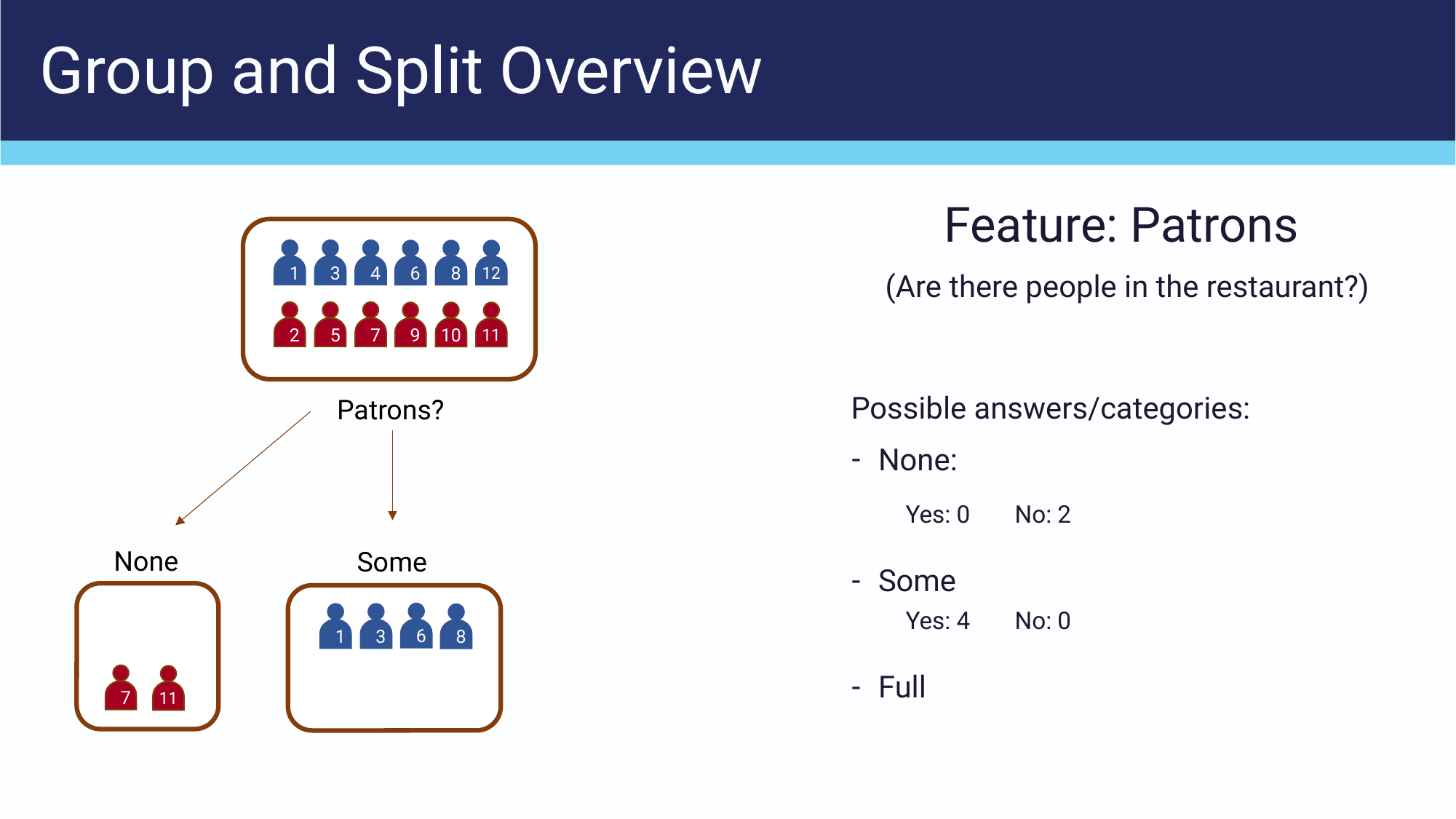

# Group and Split Overview
Feature: Patrons
(Are there people in the restaurant?)

Possible answers/categories:
None:
Yes: 0	No: 2
Some
Yes: 4	No: 0
Full

1

3

4

6

12

8

2

5

7

9

10

11
Patrons?
None
Some

7

11

6

3

1

8